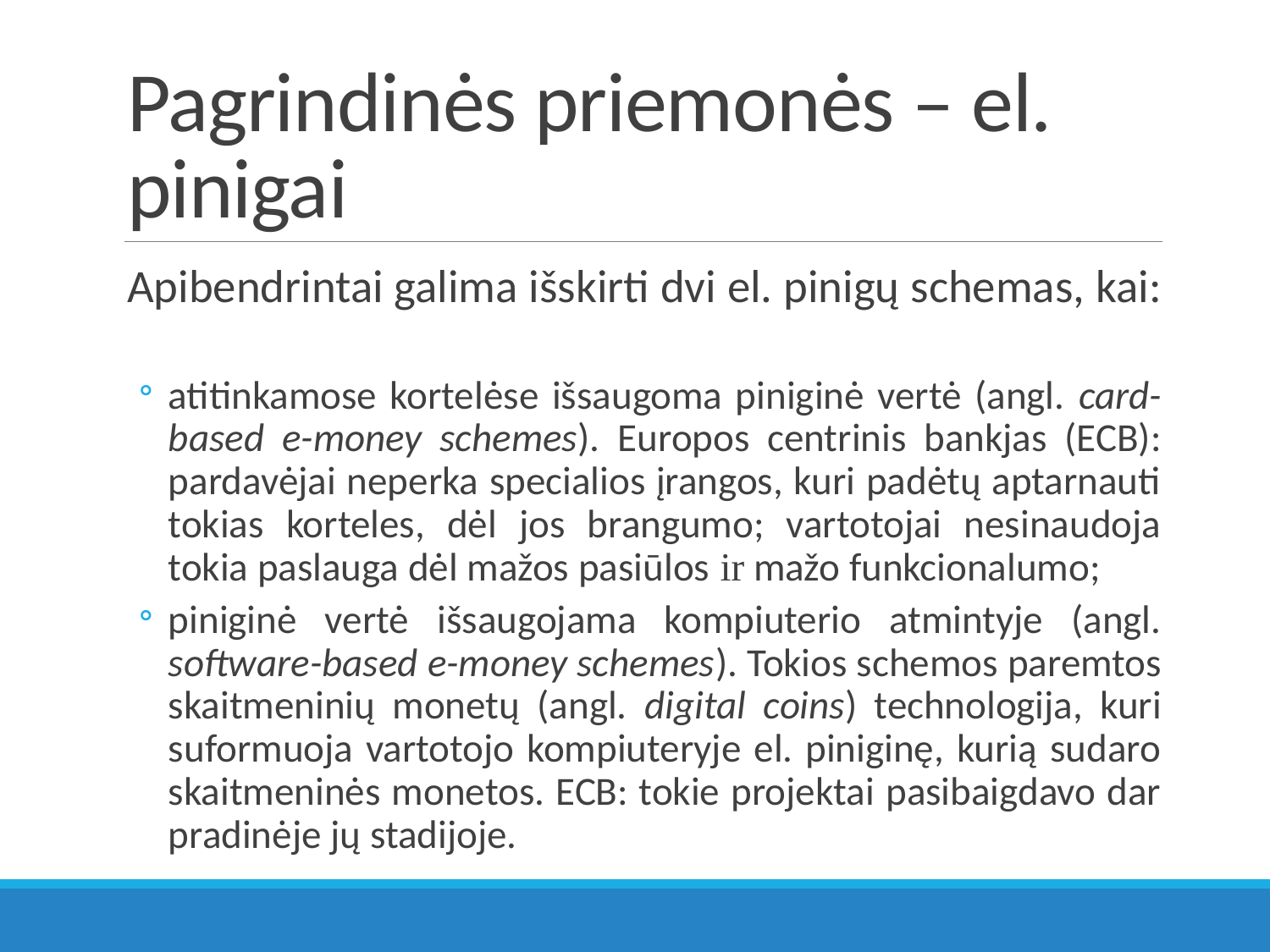

# Pagrindinės priemonės – el. pinigai
Apibendrintai galima išskirti dvi el. pinigų schemas, kai:
atitinkamose kortelėse išsaugoma piniginė vertė (angl. card-based e-money schemes). Europos centrinis bankjas (ECB): pardavėjai neperka specialios įrangos, kuri padėtų aptarnauti tokias korteles, dėl jos brangumo; vartotojai nesinaudoja tokia paslauga dėl mažos pasiūlos ir mažo funkcionalumo;
piniginė vertė išsaugojama kompiuterio atmintyje (angl. software-based e-money schemes). Tokios schemos paremtos skaitmeninių monetų (angl. digital coins) technologija, kuri suformuoja vartotojo kompiuteryje el. piniginę, kurią sudaro skaitmeninės monetos. ECB: tokie projektai pasibaigdavo dar pradinėje jų stadijoje.